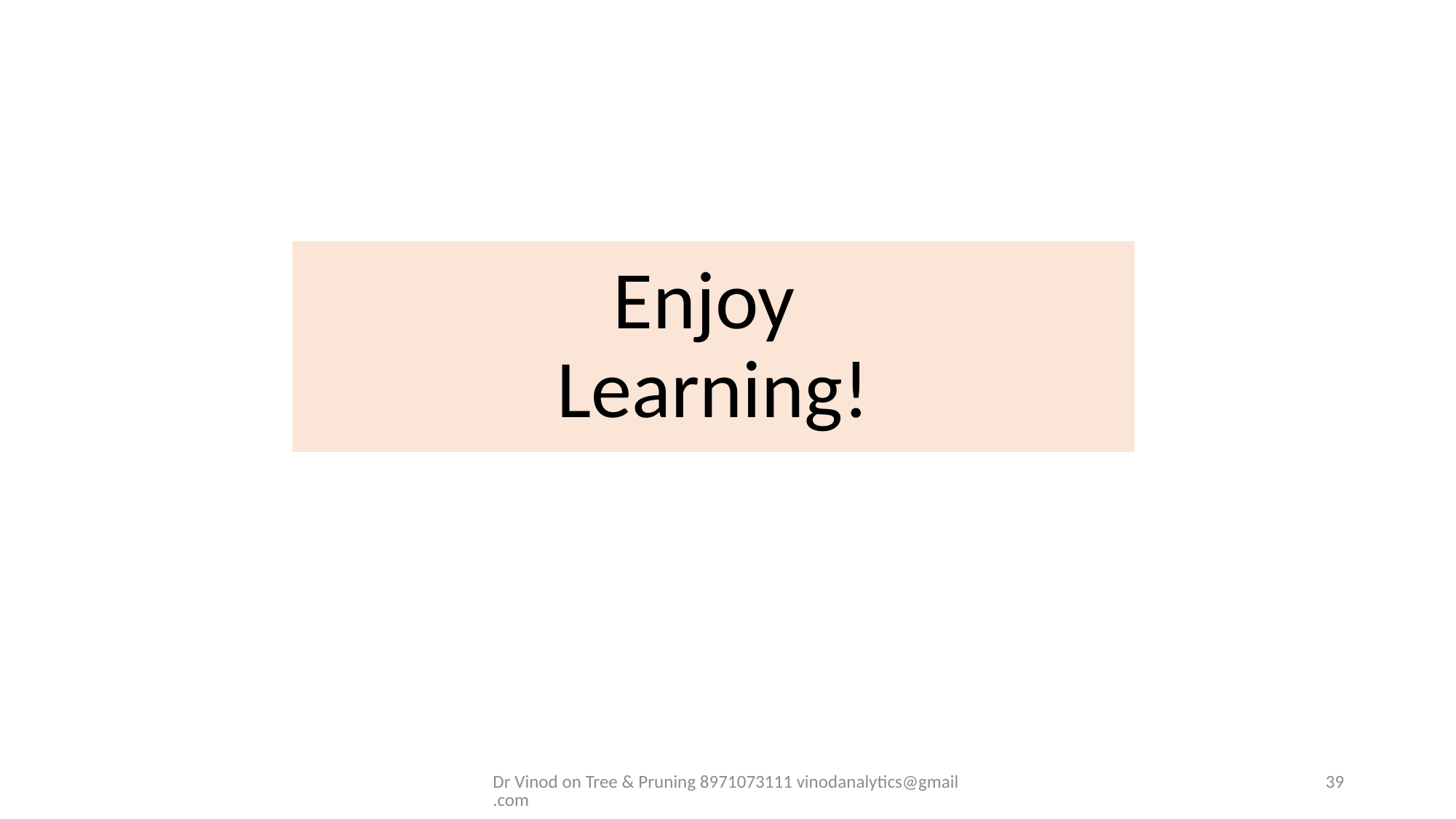

# Enjoy Learning!
Dr Vinod on Tree & Pruning 8971073111 vinodanalytics@gmail.com
39